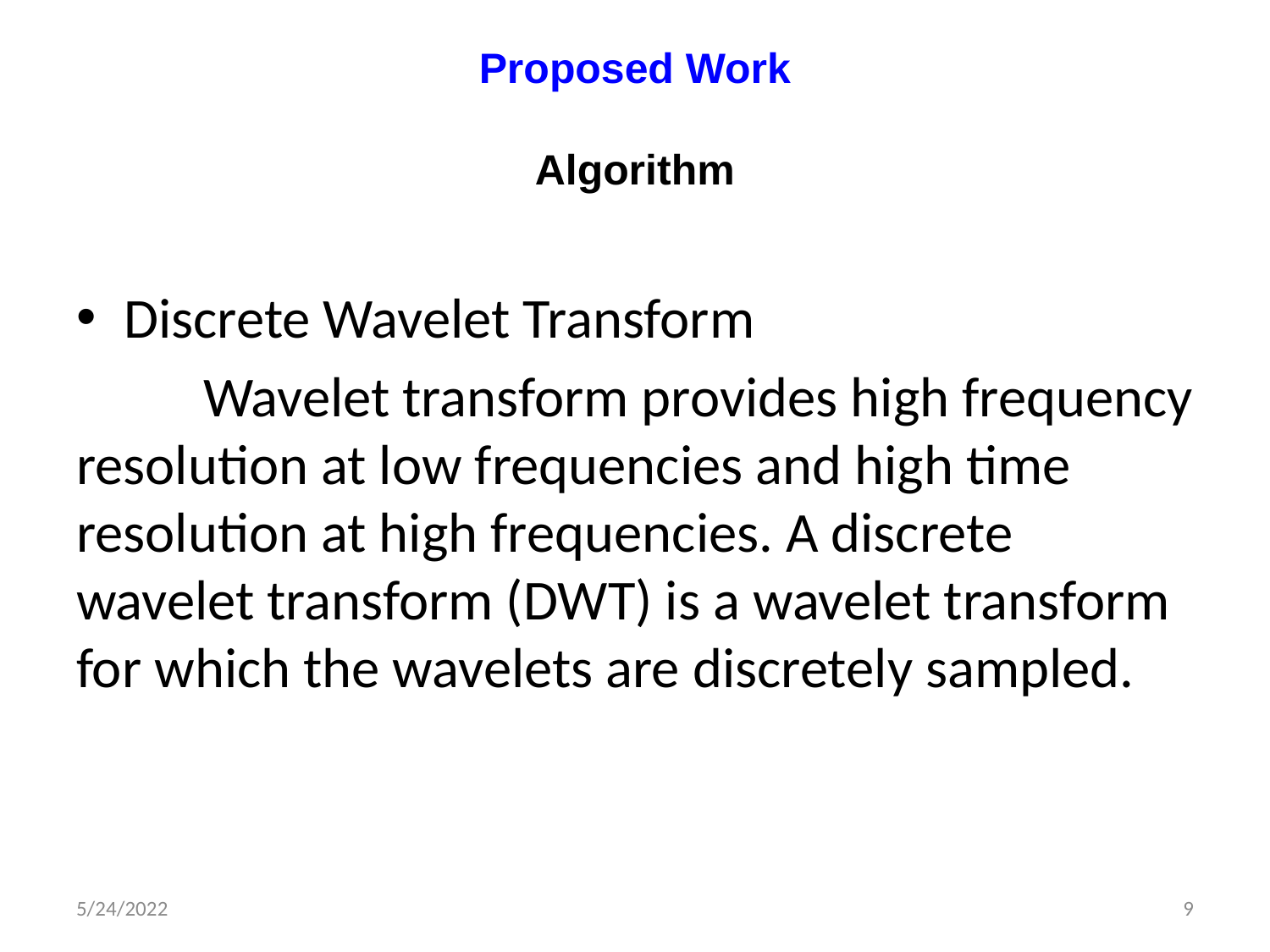

# Proposed Work Algorithm

Discrete Wavelet Transform
	Wavelet transform provides high frequency resolution at low frequencies and high time resolution at high frequencies. A discrete wavelet transform (DWT) is a wavelet transform for which the wavelets are discretely sampled.
5/24/2022
9